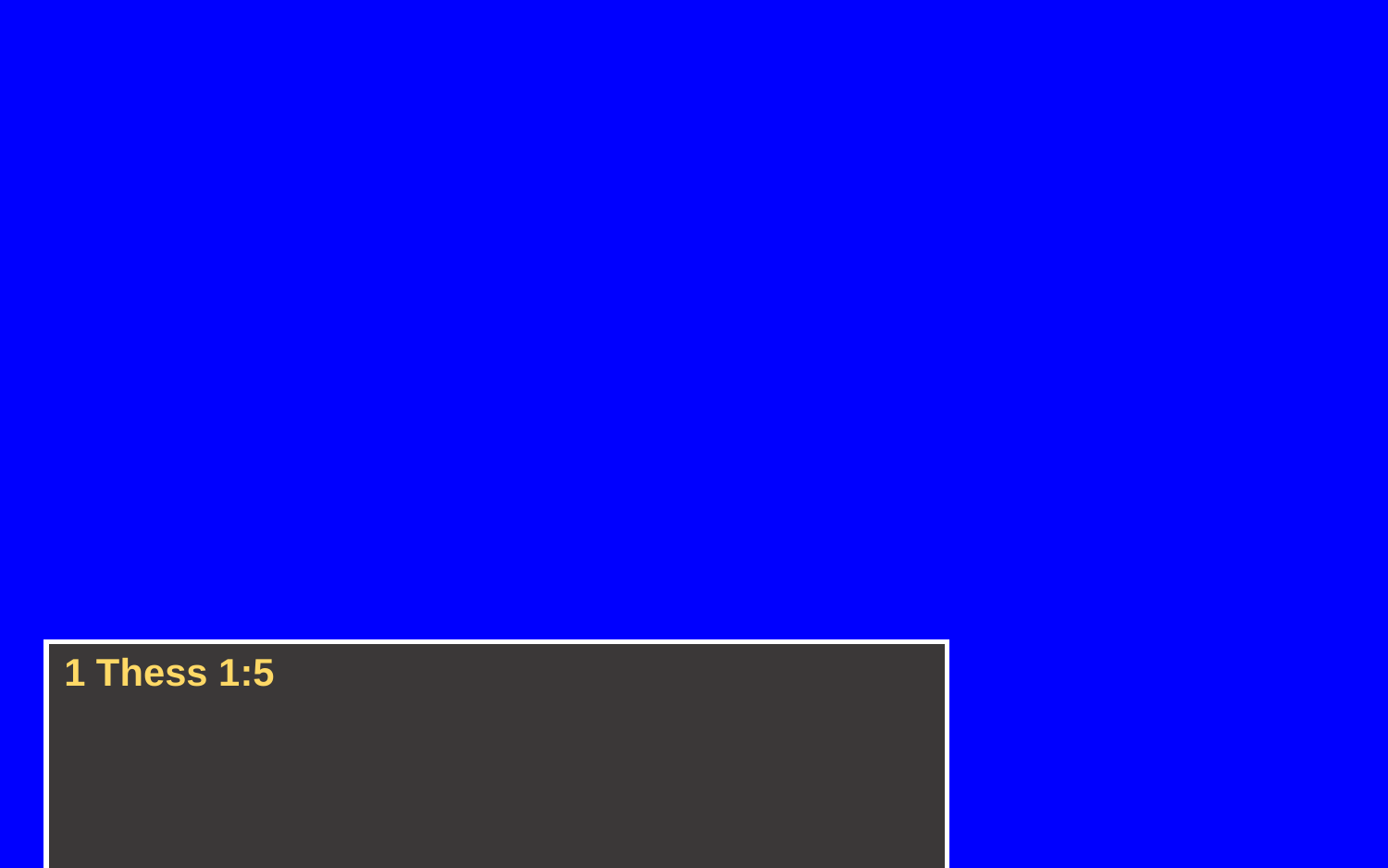

1 Thess 1:5
5 For our gospel came not unto you in word only, but also in power, and in the Holy Ghost, and in much assurance; as ye ..